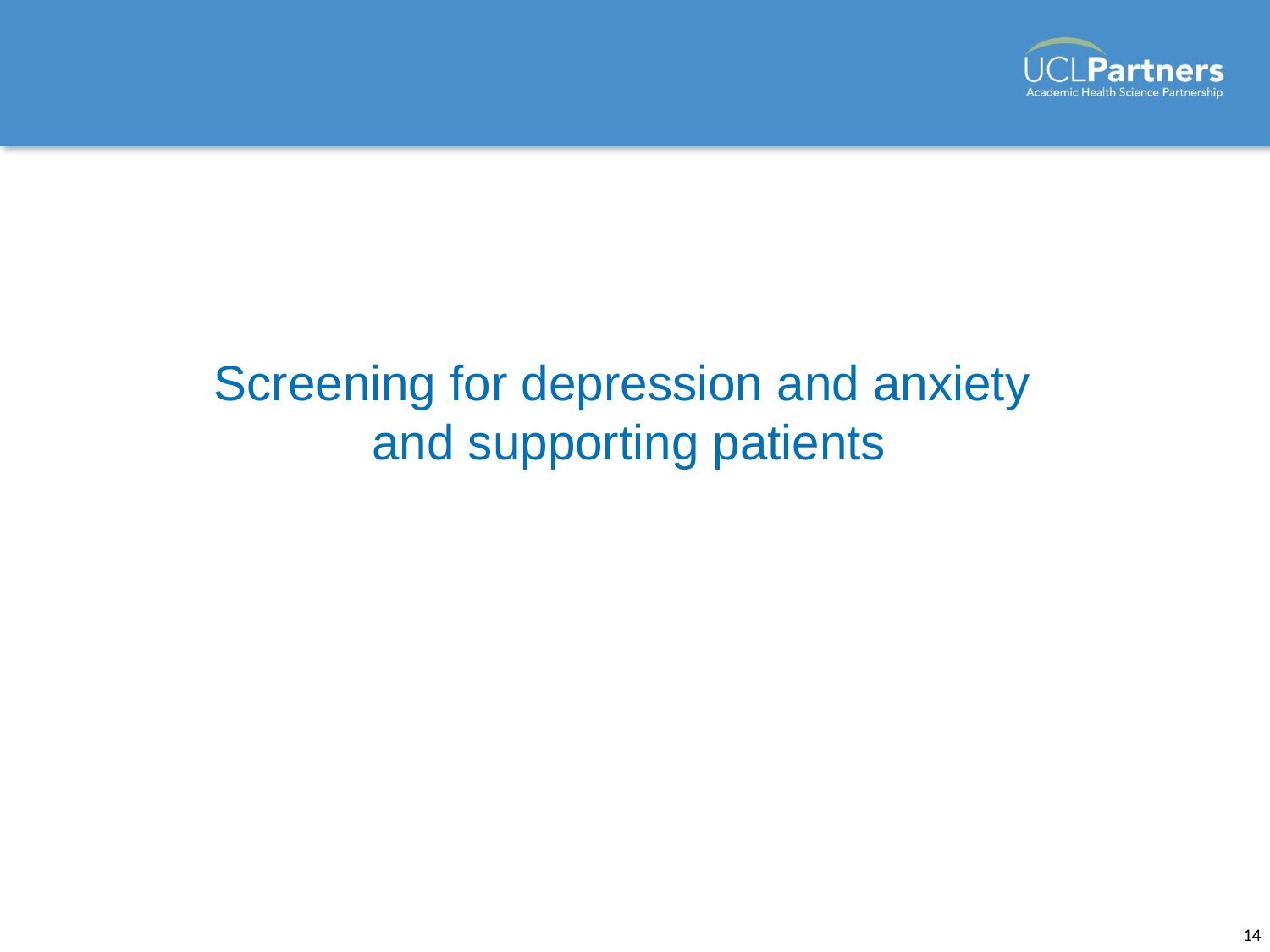

Screening for depression and anxiety
and supporting patients
14